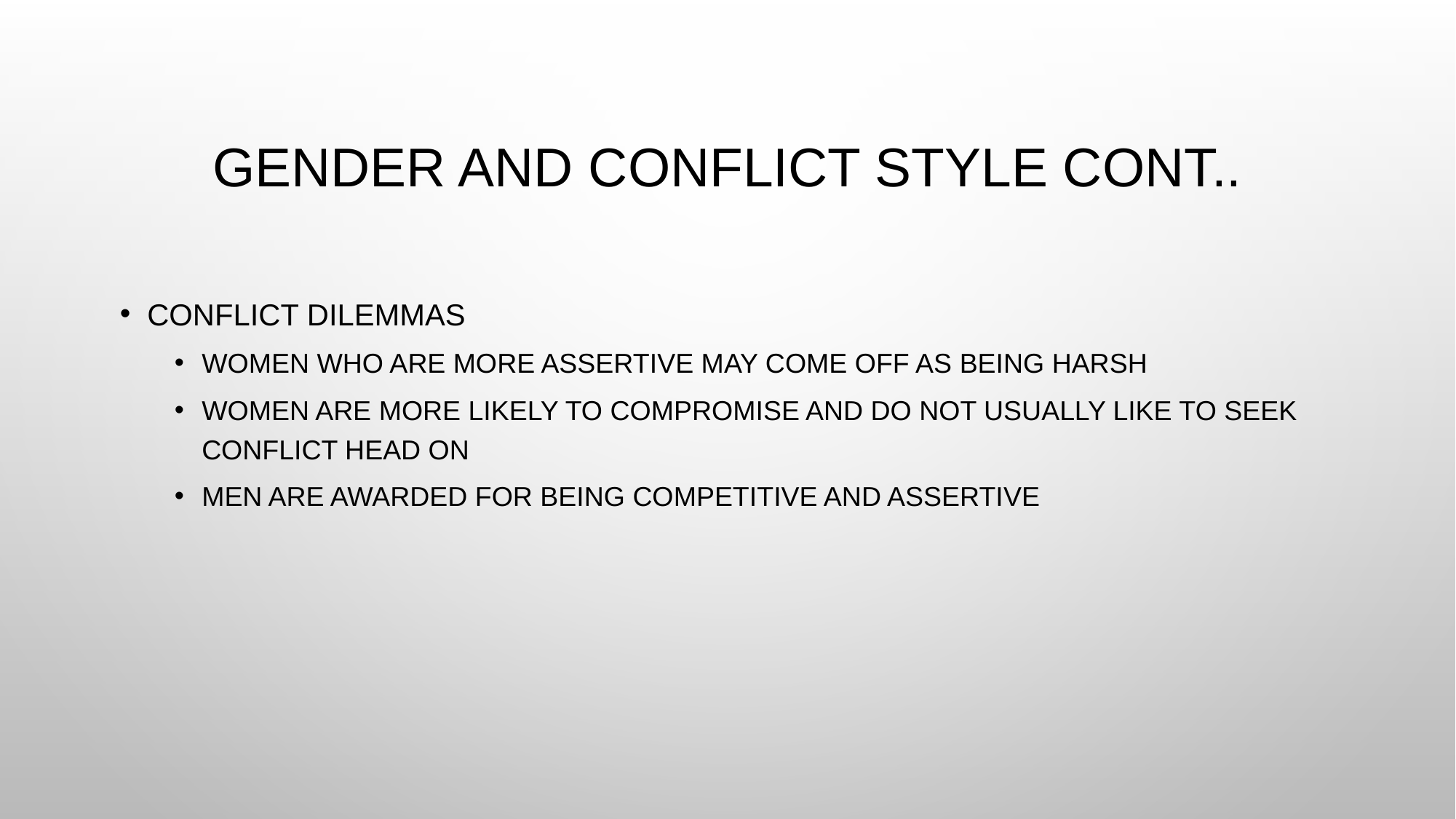

# Gender and conflict style cont..
Conflict Dilemmas
Women who are more assertive may come off as being harsh
Women are more likely to compromise and do not usually like to seek conflict head on
Men are awarded for being competitive and assertive